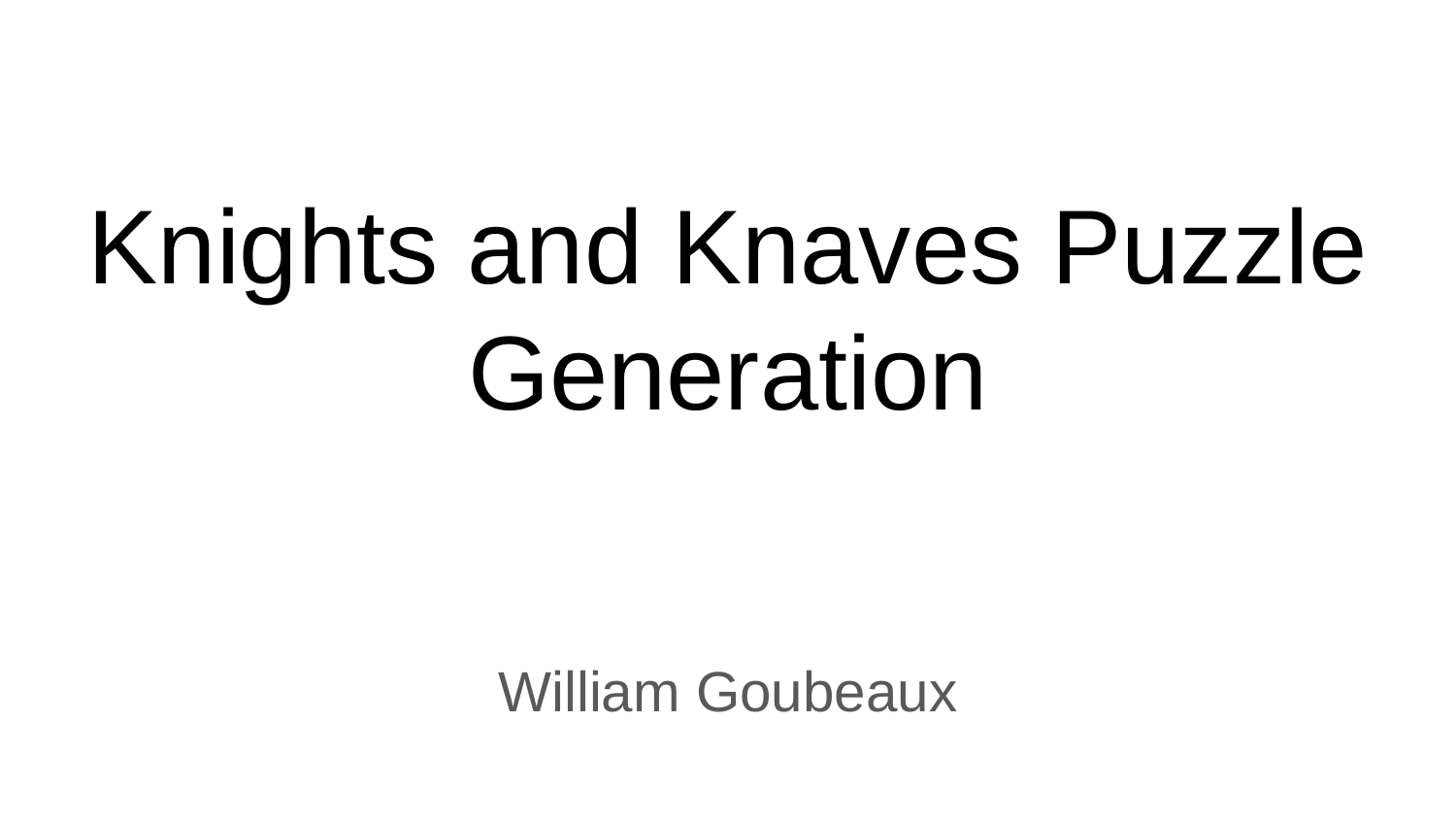

# Knights and Knaves Puzzle Generation
William Goubeaux